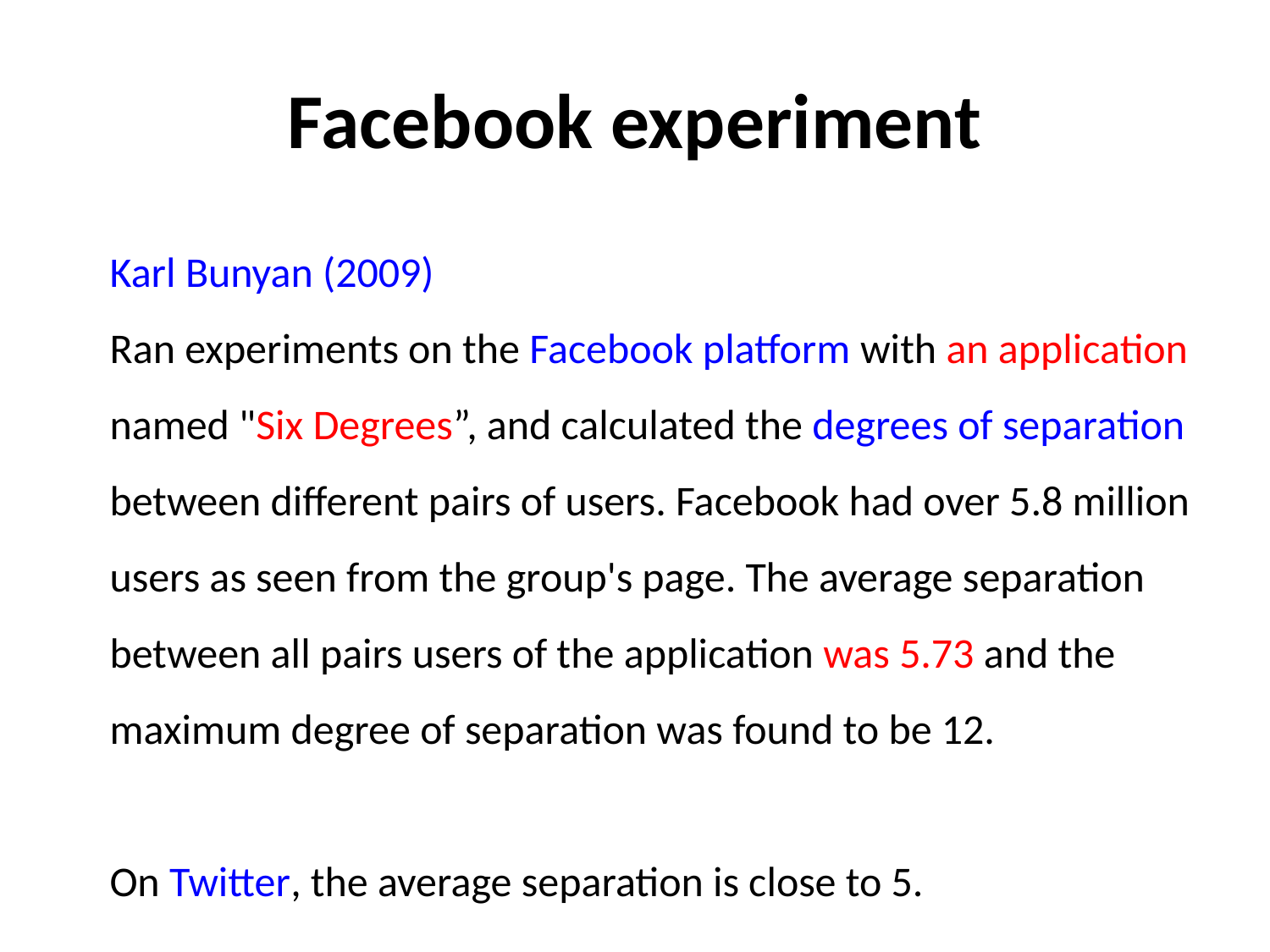

# Facebook experiment
Karl Bunyan (2009)
Ran experiments on the Facebook platform with an application named "Six Degrees”, and calculated the degrees of separation between different pairs of users. Facebook had over 5.8 million users as seen from the group's page. The average separation between all pairs users of the application was 5.73 and the maximum degree of separation was found to be 12.

On Twitter, the average separation is close to 5.